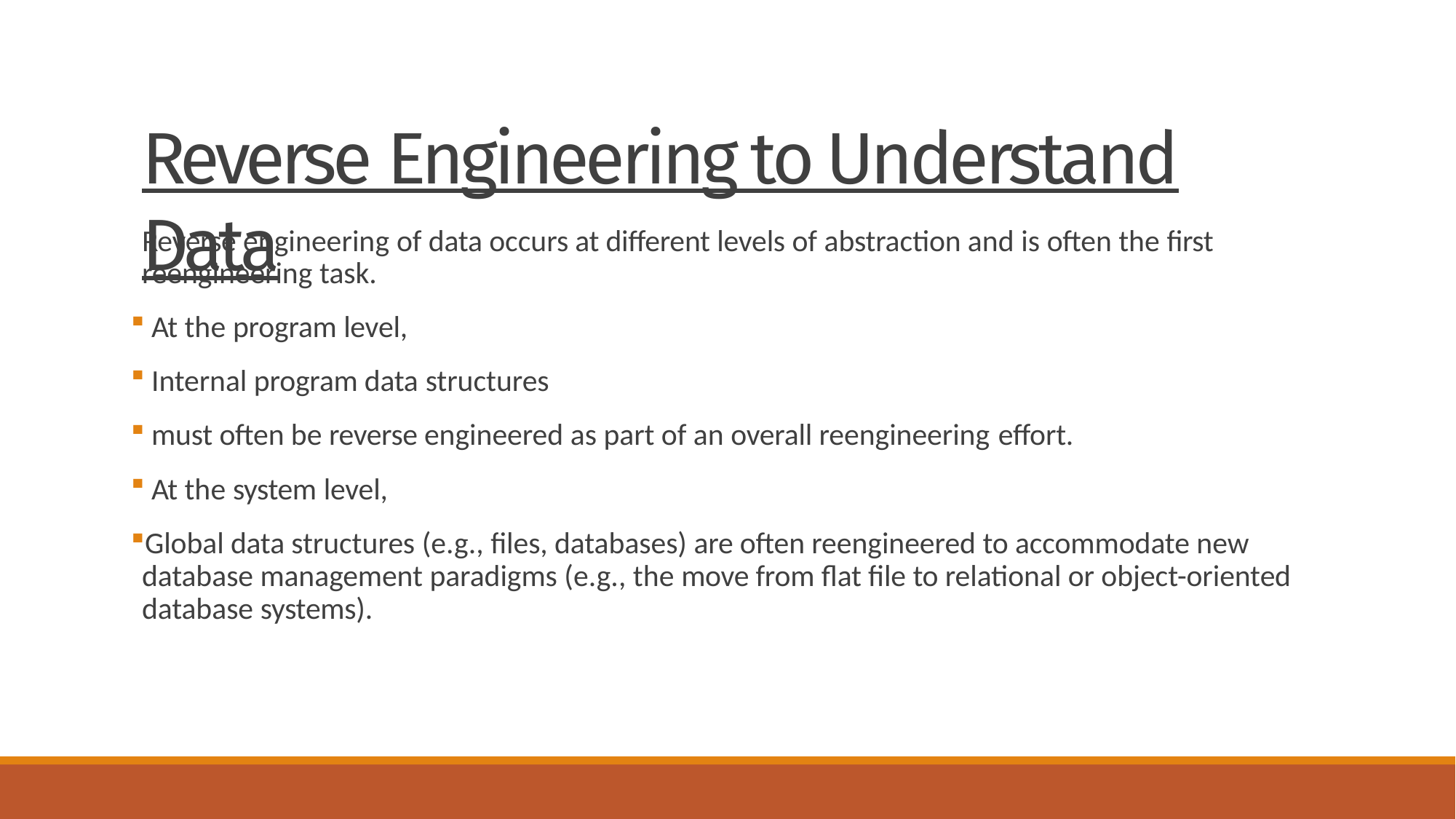

# Reverse Engineering to Understand Data
Reverse engineering of data occurs at different levels of abstraction and is often the first  reengineering task.
At the program level,
Internal program data structures
must often be reverse engineered as part of an overall reengineering effort.
At the system level,
Global data structures (e.g., files, databases) are often reengineered to accommodate new  database management paradigms (e.g., the move from flat file to relational or object-oriented  database systems).